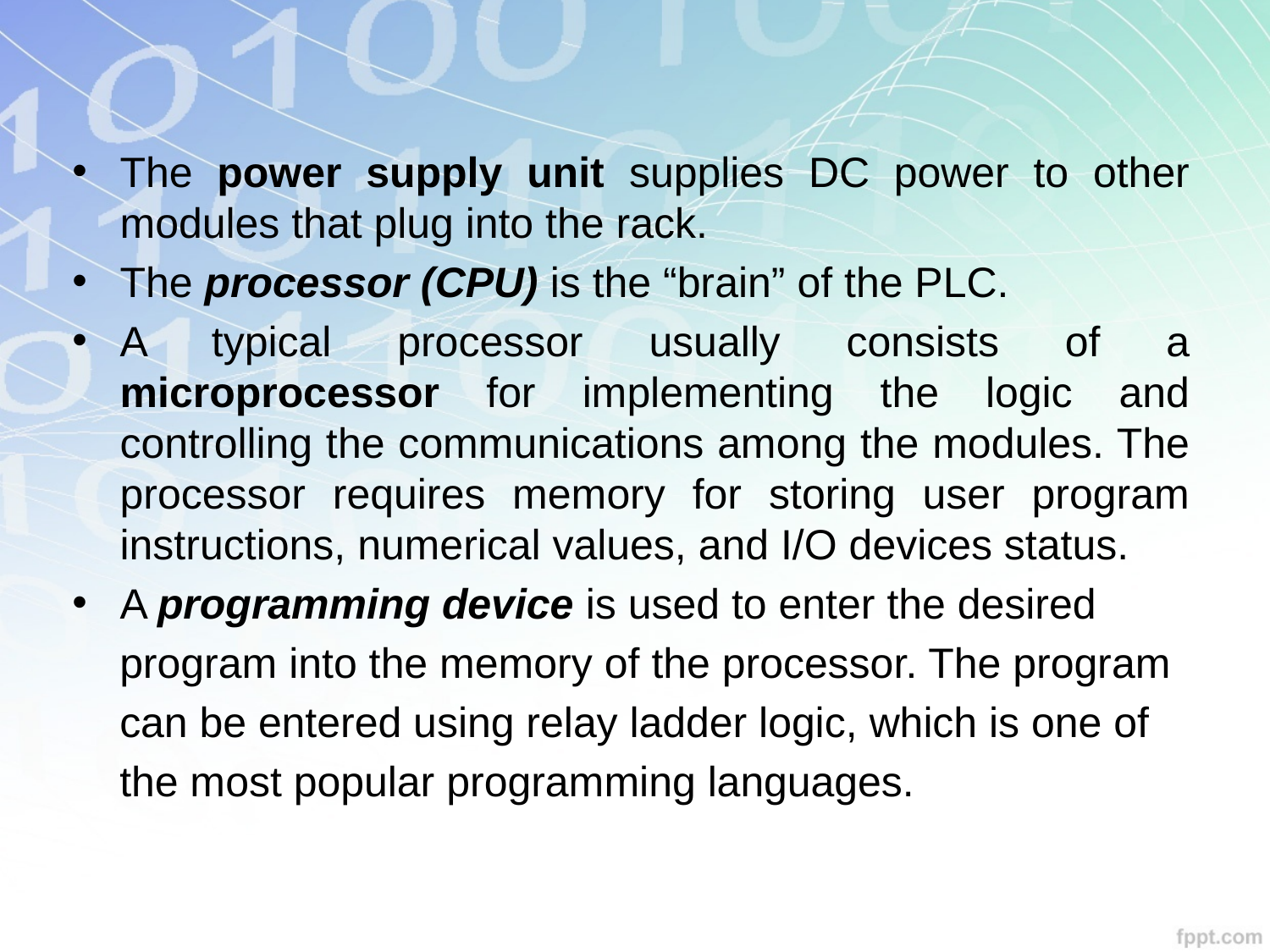

The power supply unit supplies DC power to other modules that plug into the rack.
The processor (CPU) is the “brain” of the PLC.
A typical processor usually consists of a microprocessor for implementing the logic and controlling the communications among the modules. The processor requires memory for storing user program instructions, numerical values, and I/O devices status.
A programming device is used to enter the desired
    program into the memory of the processor. The program
    can be entered using relay ladder logic, which is one of
    the most popular programming languages.